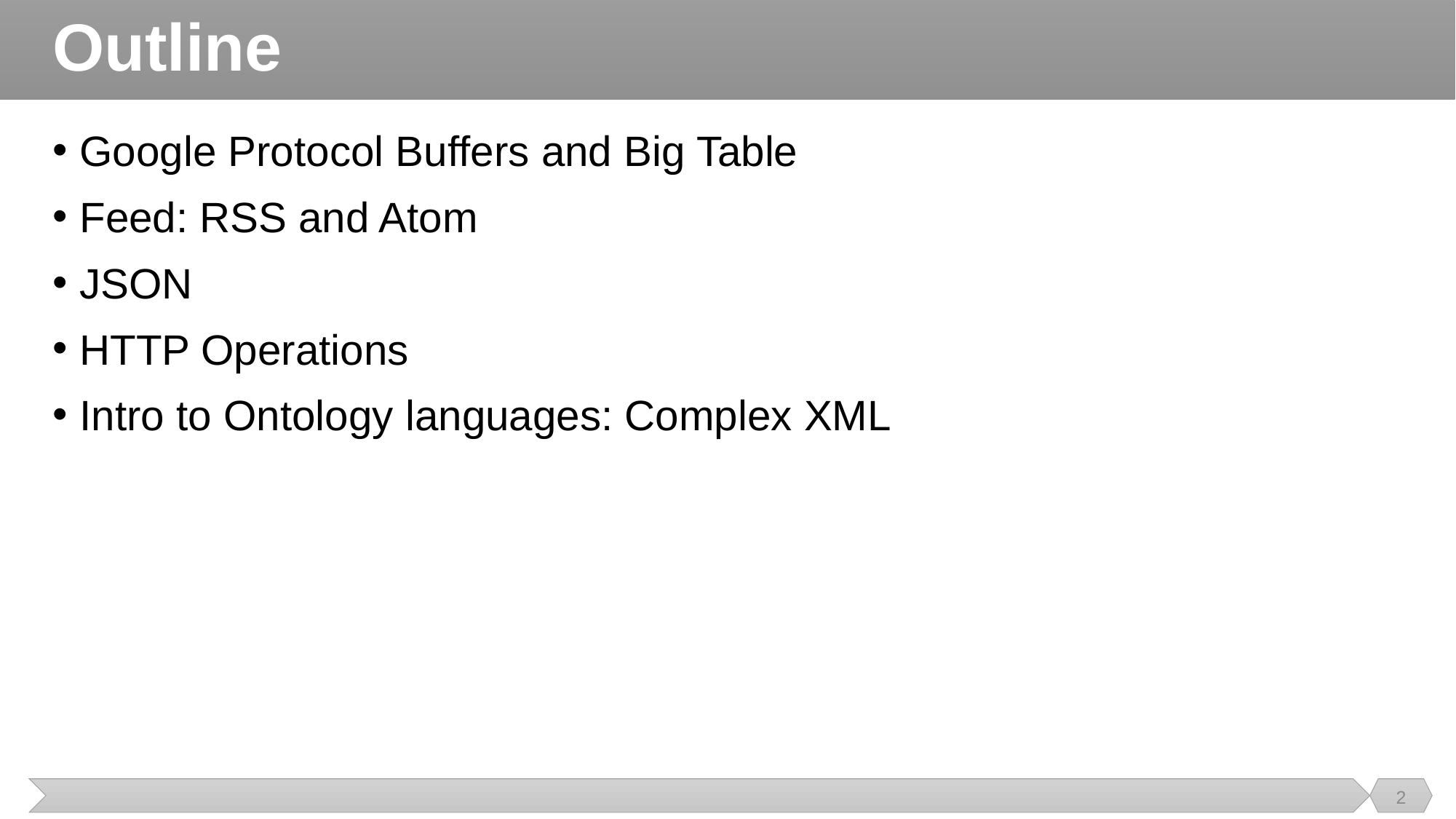

# Outline
Google Protocol Buffers and Big Table
Feed: RSS and Atom
JSON
HTTP Operations
Intro to Ontology languages: Complex XML
2